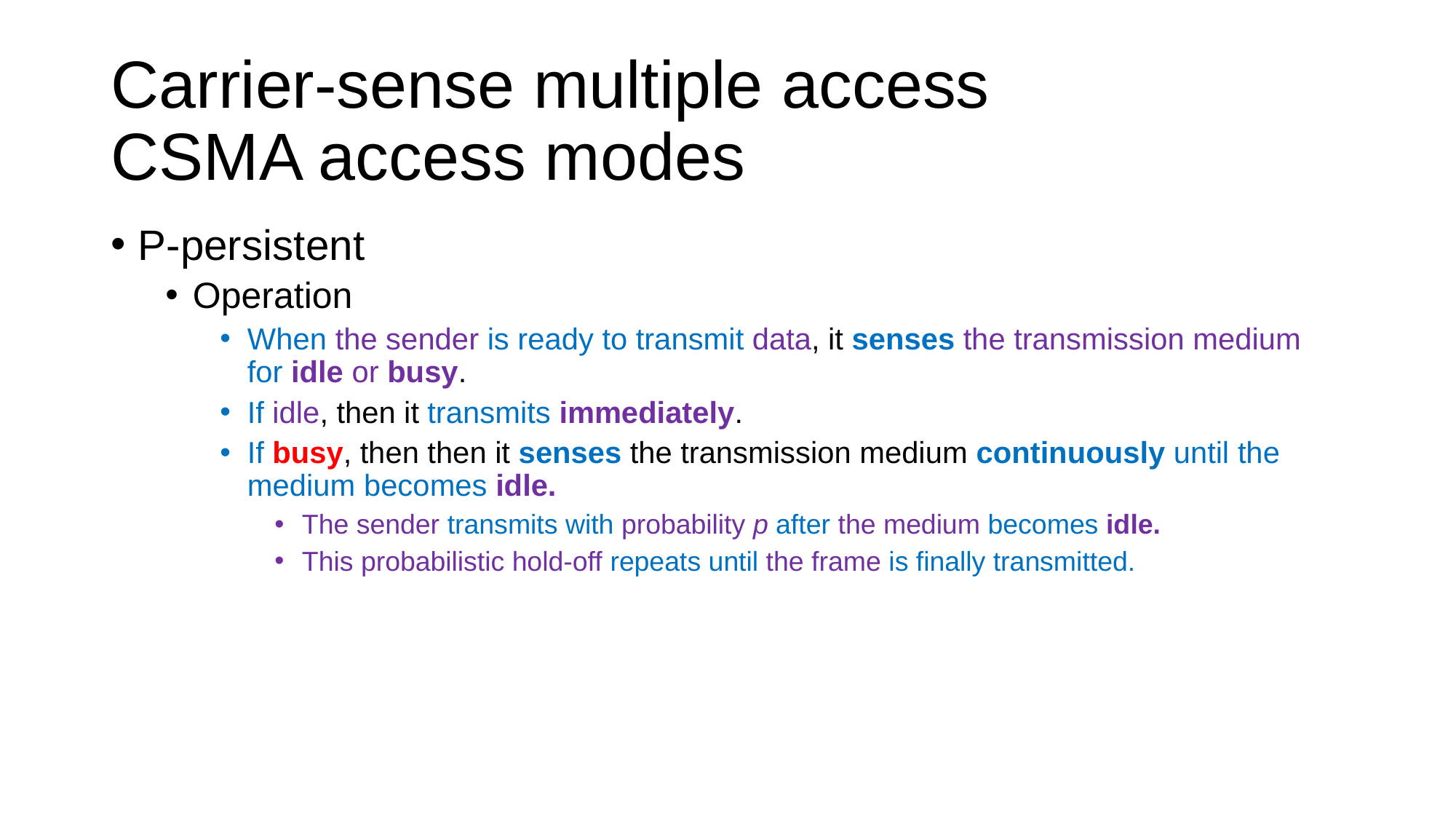

# Carrier-sense multiple access CSMA access modes
P-persistent
Operation
When the sender is ready to transmit data, it senses the transmission medium for idle or busy.
If idle, then it transmits immediately.
If busy, then then it senses the transmission medium continuously until the medium becomes idle.
The sender transmits with probability p after the medium becomes idle.
This probabilistic hold-off repeats until the frame is finally transmitted.